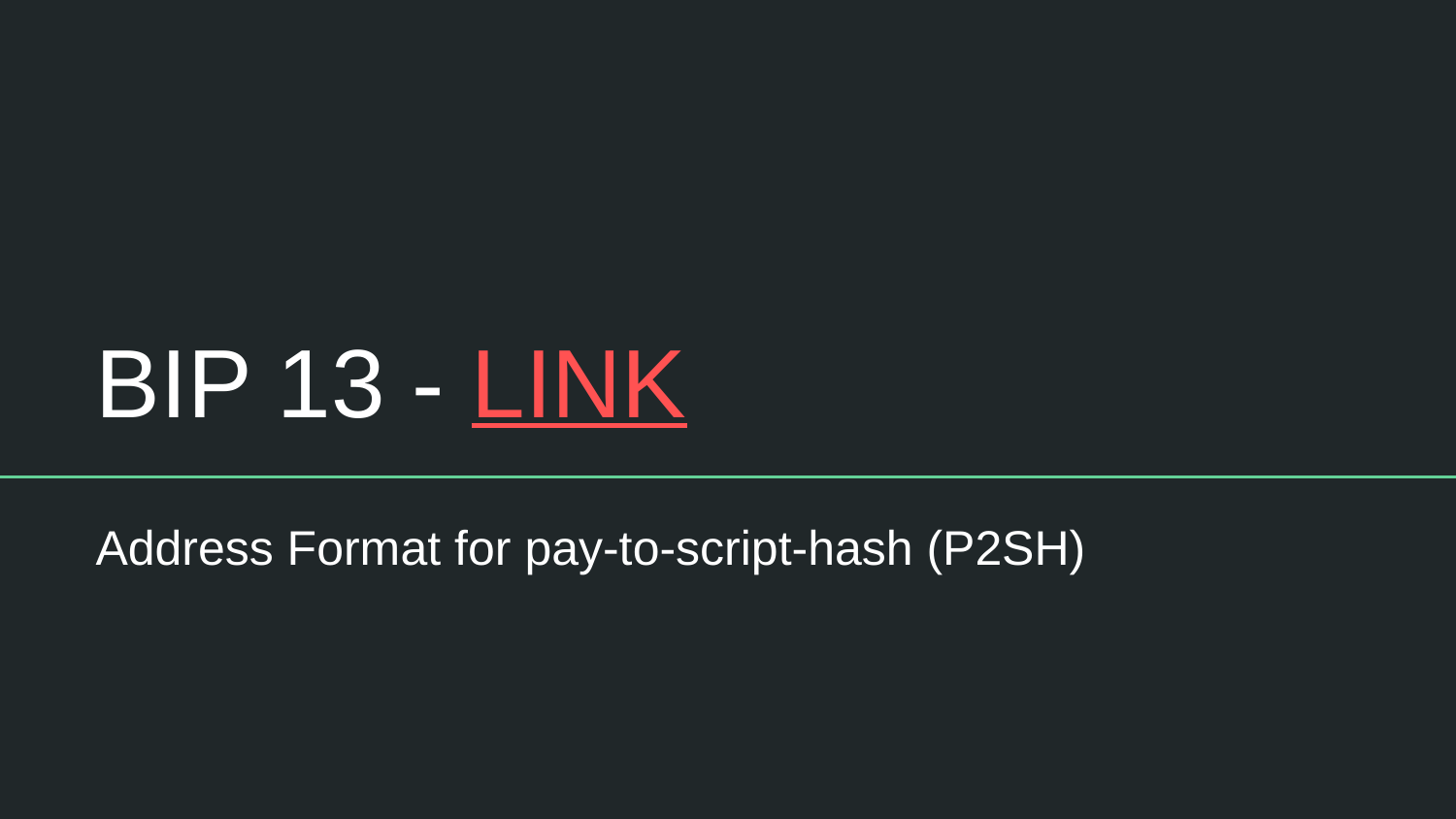

# BIP 13 - LINK
Address Format for pay-to-script-hash (P2SH)